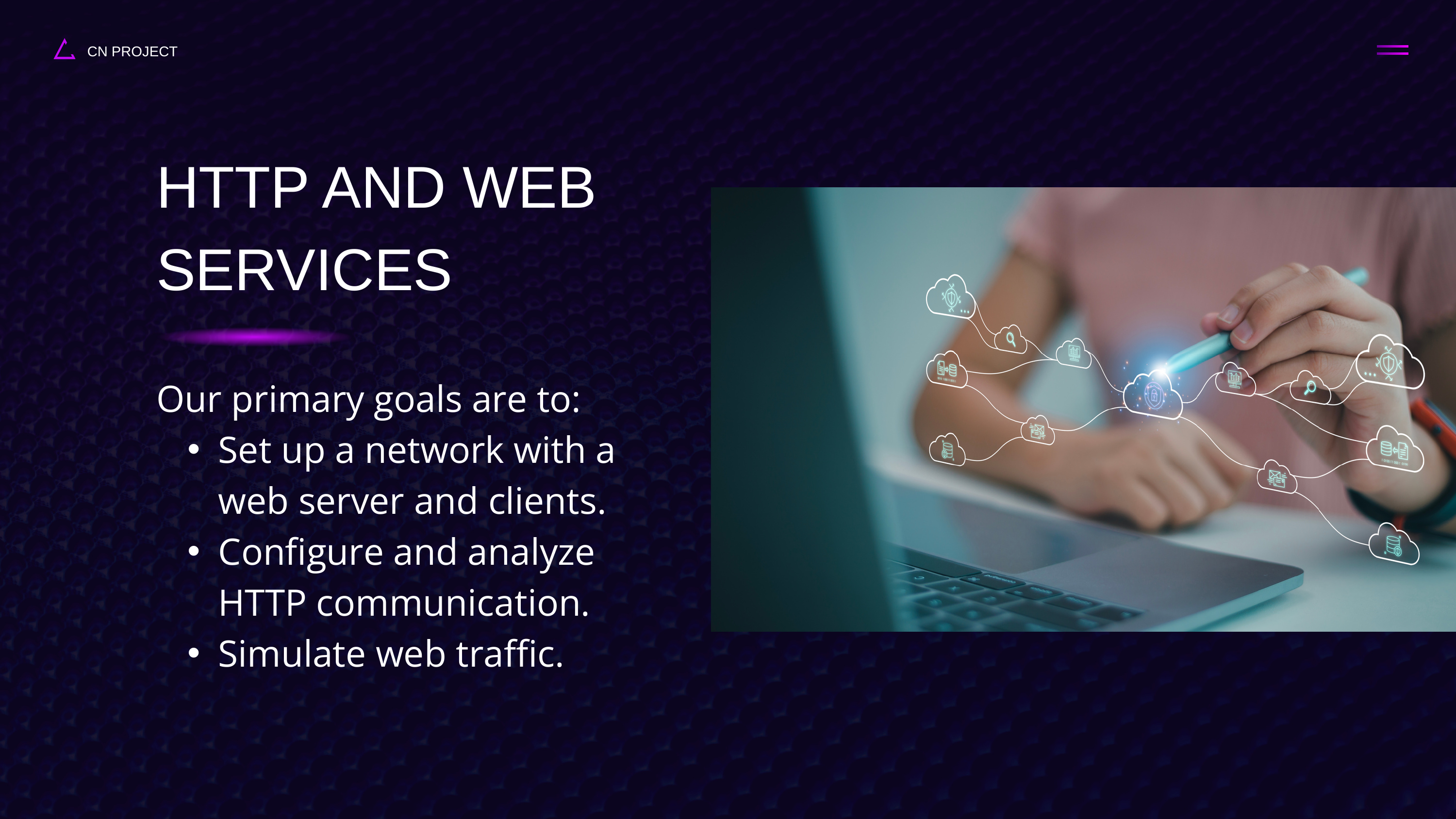

CN PROJECT

HTTP AND WEB SERVICES

Our primary goals are to:
Set up a network with a web server and clients.
Configure and analyze HTTP communication.
Simulate web traffic.